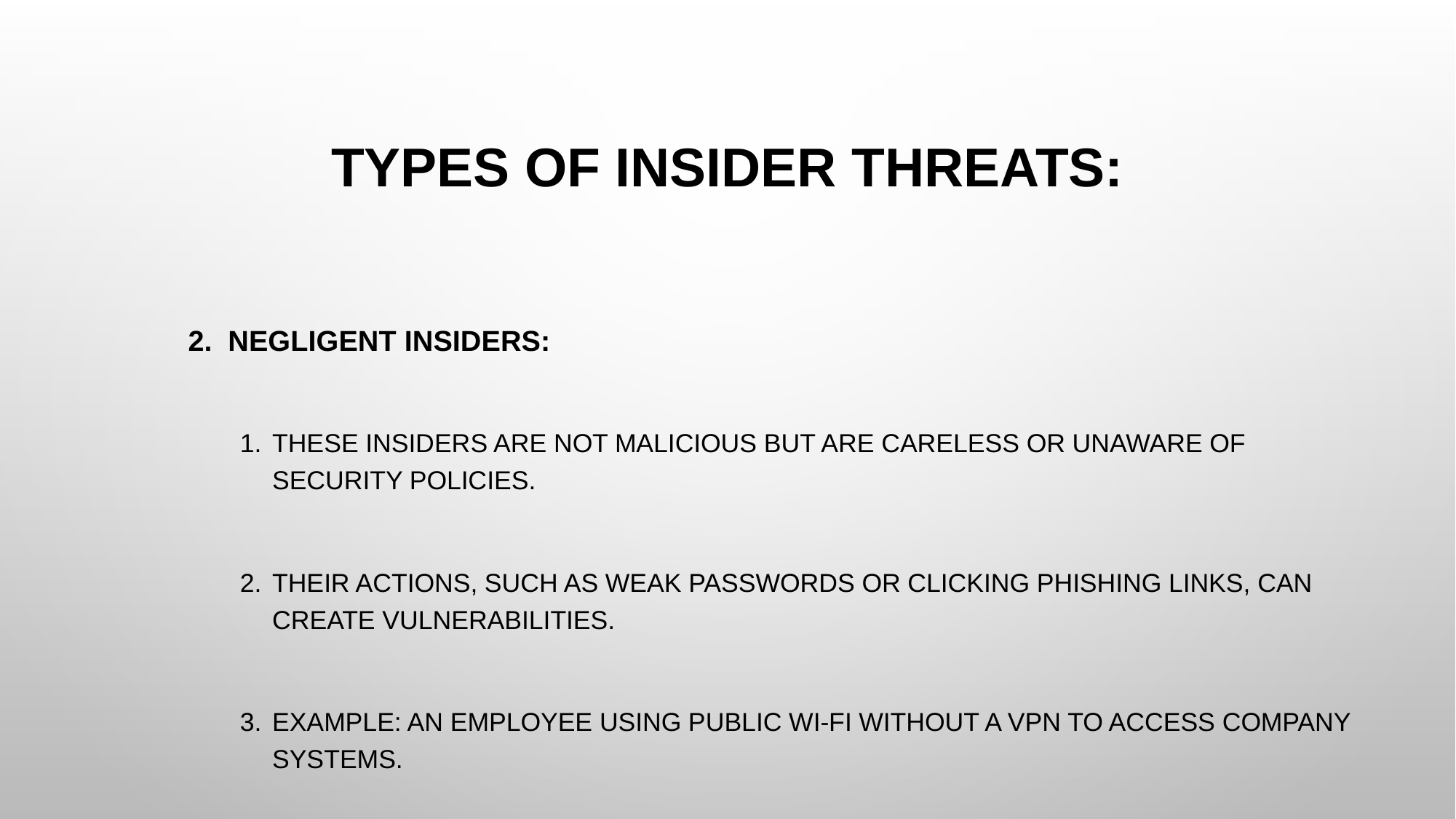

# Types of Insider Threats:
2.  Negligent Insiders:

These insiders are not malicious but are careless or unaware of security policies.

Their actions, such as weak passwords or clicking phishing links, can create vulnerabilities.

Example: An employee using public Wi-Fi without a VPN to access company systems.